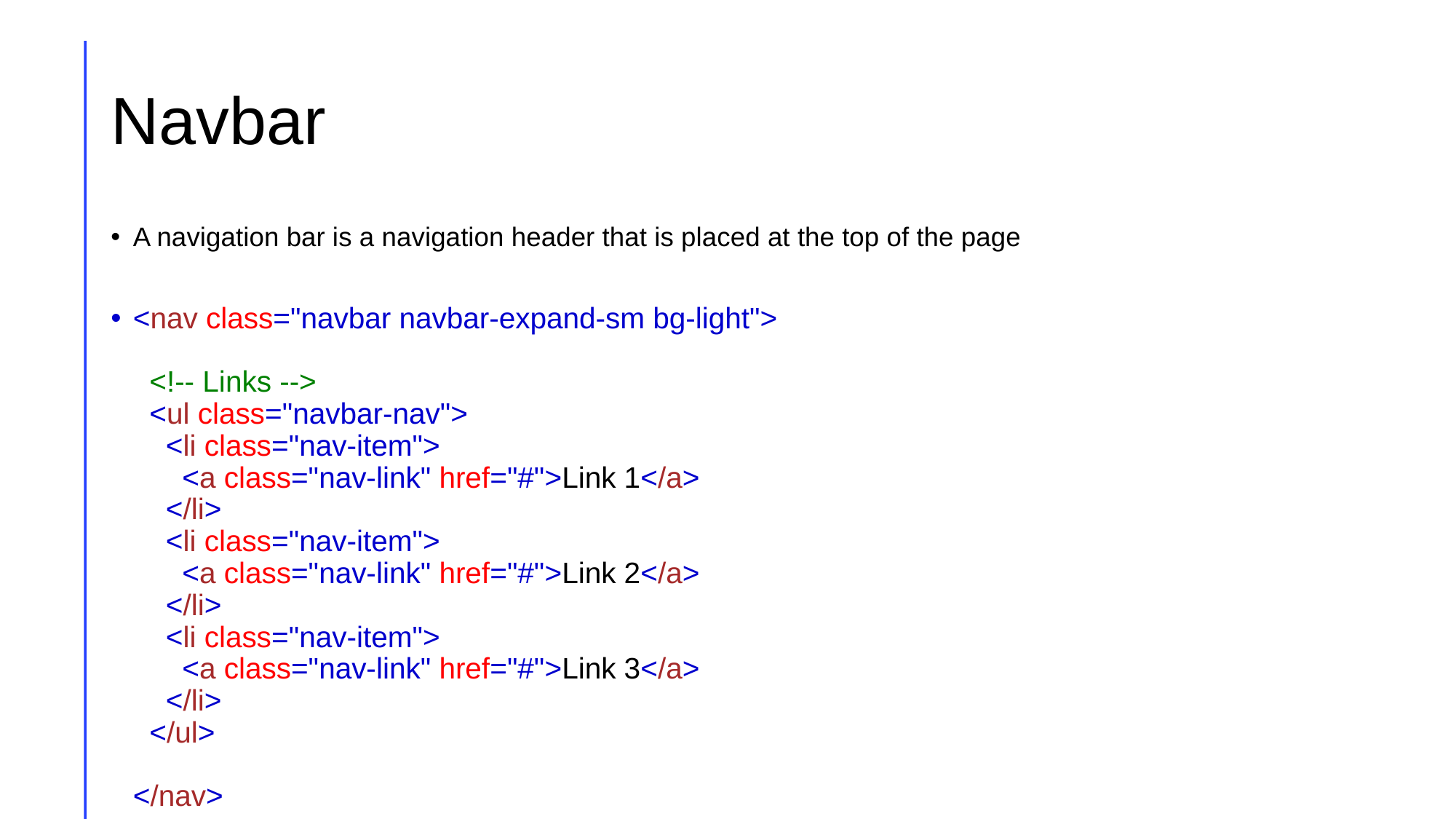

# Navbar
A navigation bar is a navigation header that is placed at the top of the page

<nav class="navbar navbar-expand-sm bg-light">
  <!-- Links -->
  <ul class="navbar-nav">
    <li class="nav-item">
      <a class="nav-link" href="#">Link 1</a>
    </li>
    <li class="nav-item">
      <a class="nav-link" href="#">Link 2</a>
    </li>
    <li class="nav-item">
      <a class="nav-link" href="#">Link 3</a>
    </li>
  </ul>
</nav>